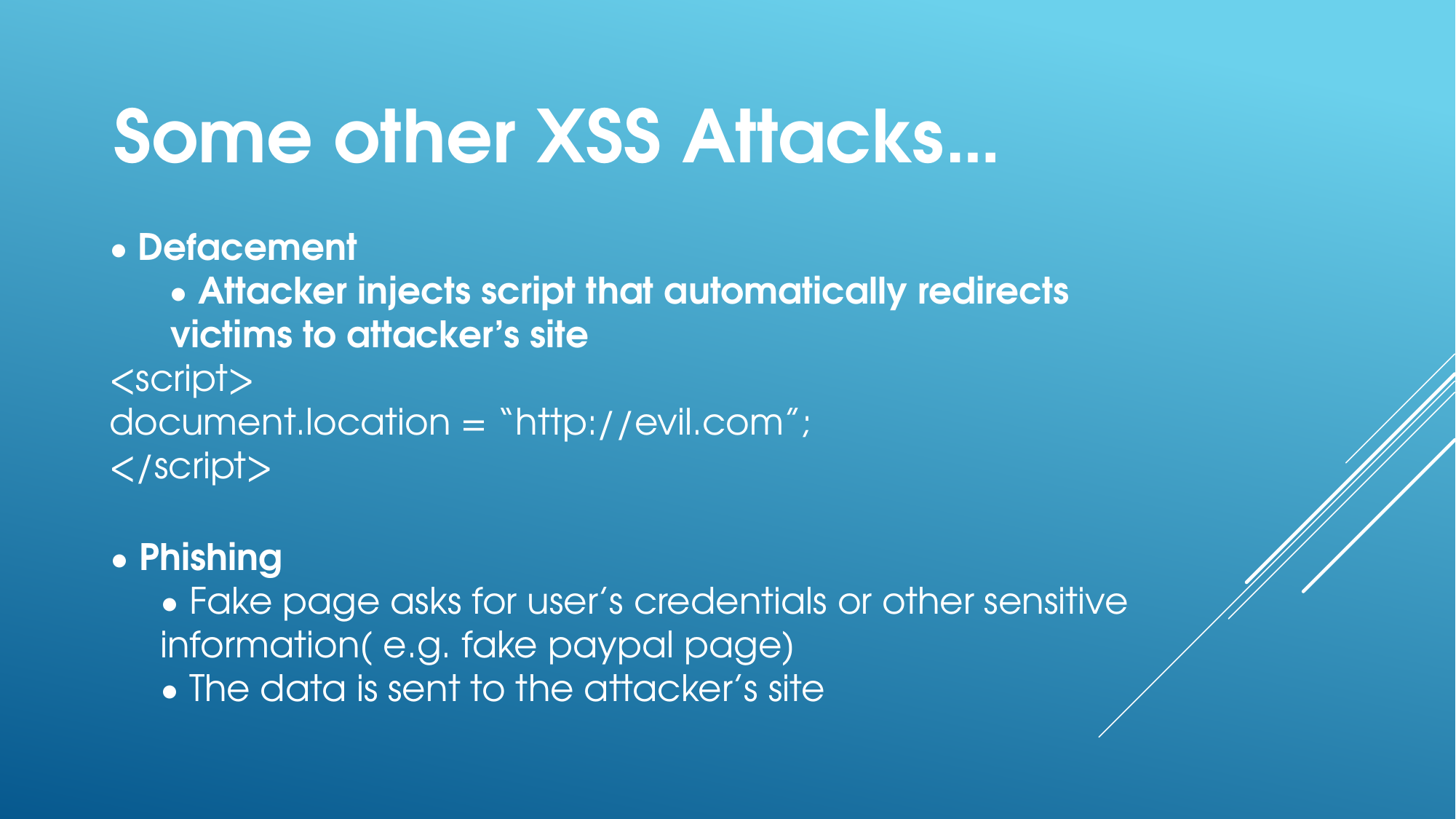

Some other XSS Attacks…
• Defacement
      • Attacker injects script that automatically redirects
      victims to attacker’s site
<script>
document.location = “http://evil.com”;
</script>
• Phishing
     • Fake page asks for user’s credentials or other sensitive
     information( e.g. fake paypal page)
     • The data is sent to the attacker’s site